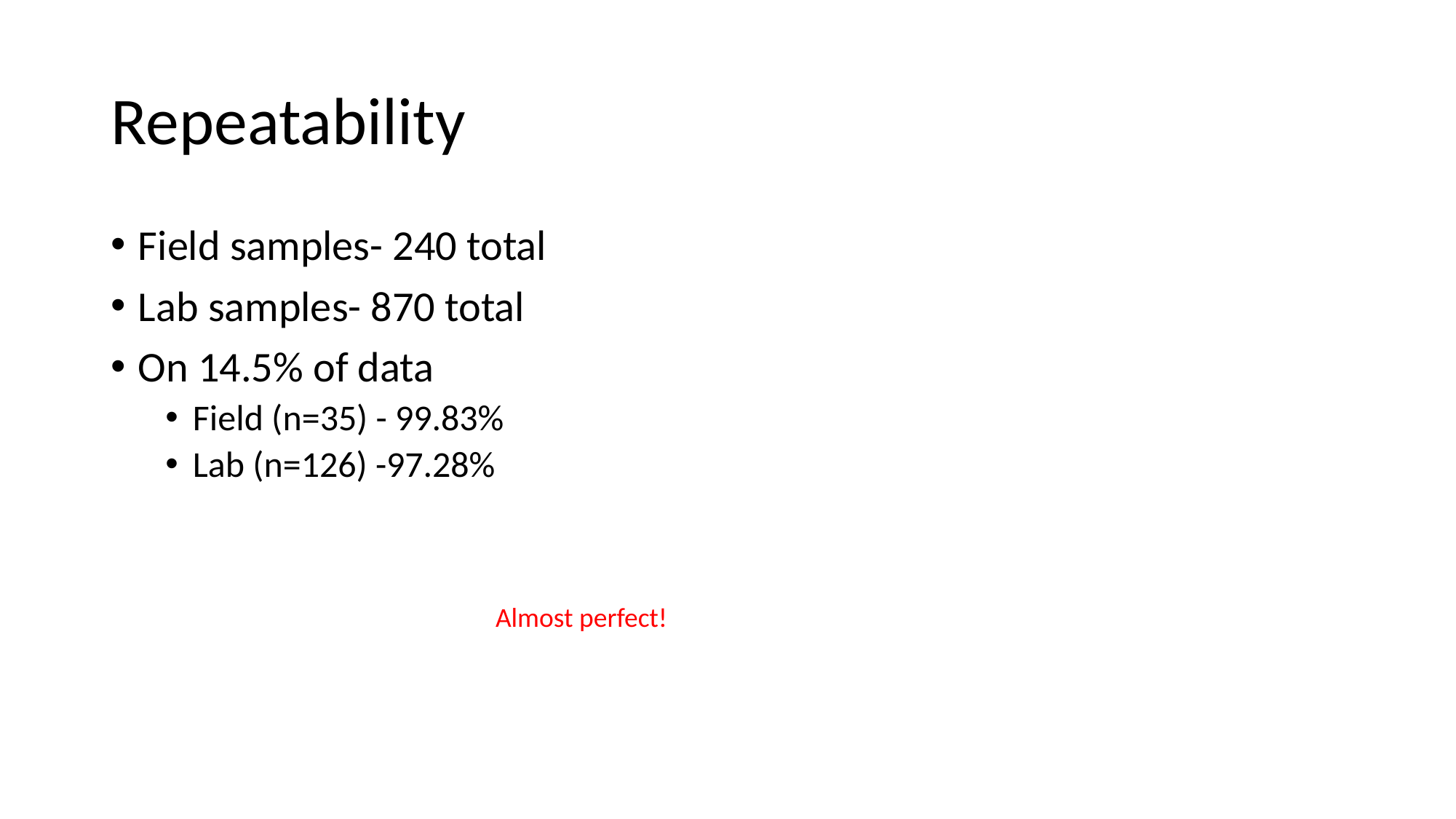

# Repeatability
Field samples- 240 total
Lab samples- 870 total
On 14.5% of data
Field (n=35) - 99.83%
Lab (n=126) -97.28%
Almost perfect!